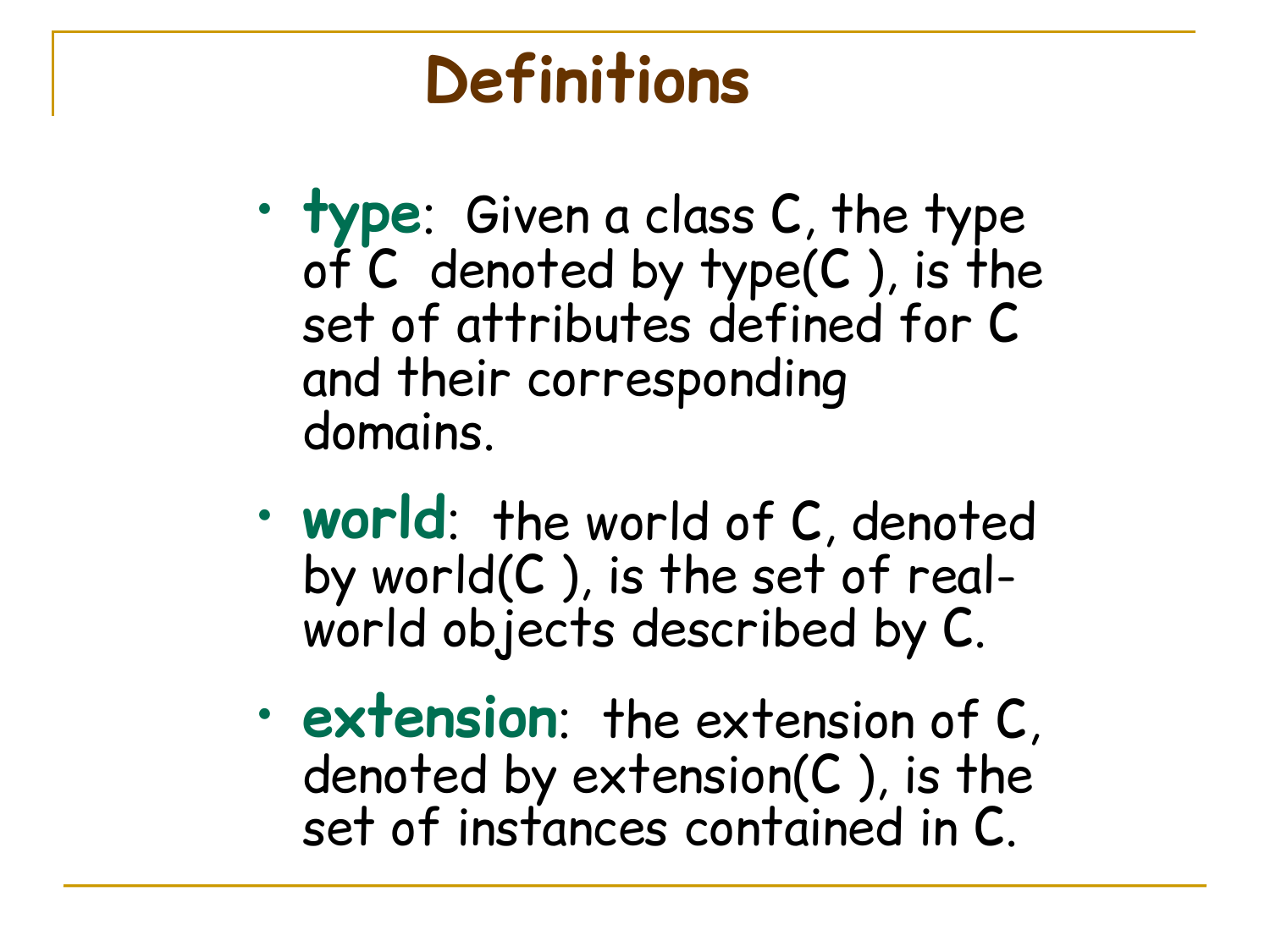

# Definitions
type:
Given a class C, the type
of C	denoted by type(C ), is the
set of attributes defined for C and their corresponding domains.
world:
the world of C, denoted
by world(C ), is the set of real-
world objects described by C.
extension:
the extension of C,
denoted by extension(C ), is the
set of instances contained in C.